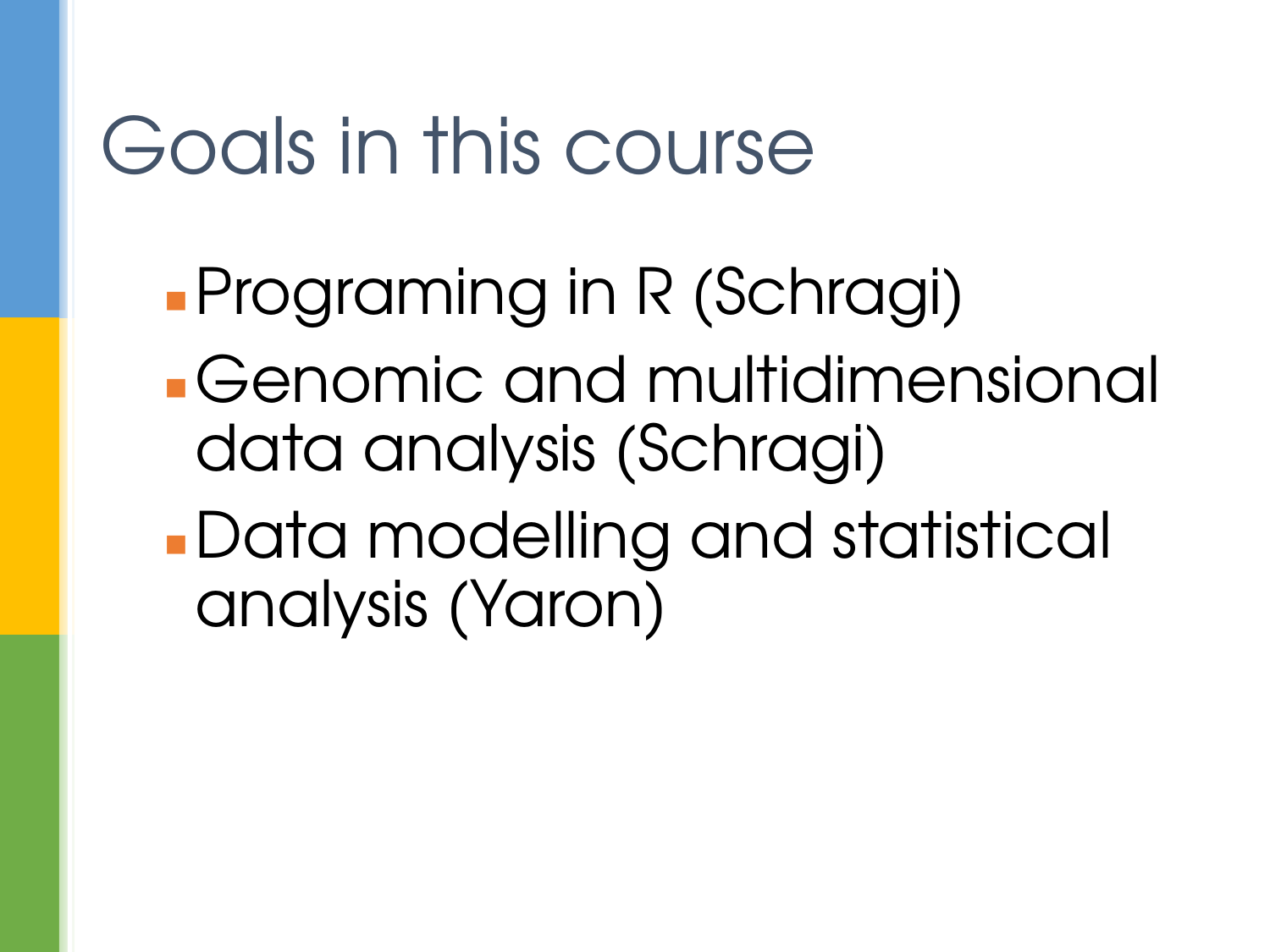

# Goals in this course
Programing in R (Schragi)
Genomic and multidimensional data analysis (Schragi)
Data modelling and statistical analysis (Yaron)